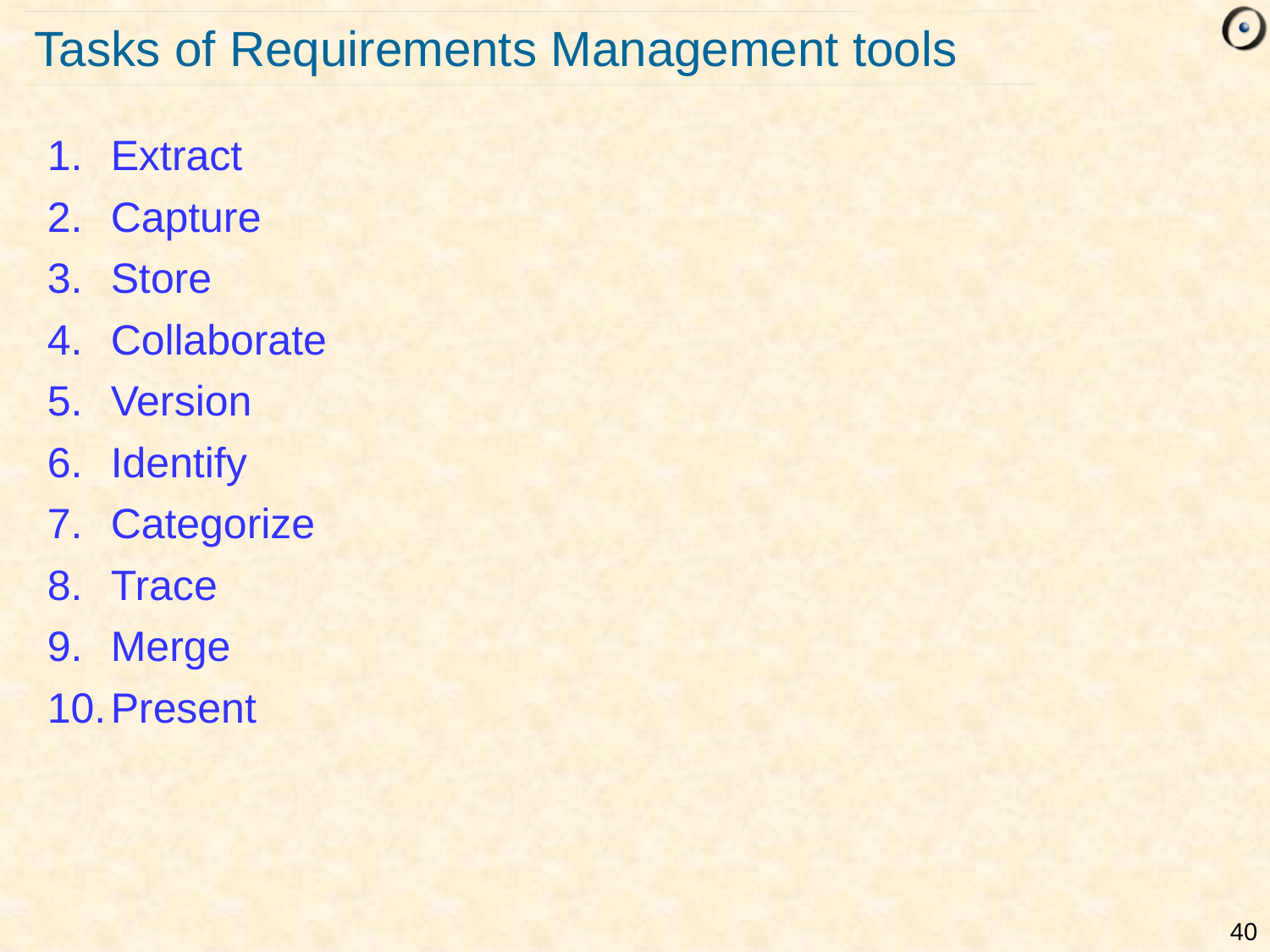

# Tasks of Requirements Management tools
Extract
Capture
Store
Collaborate
Version
Identify
Categorize
Trace
Merge
Present